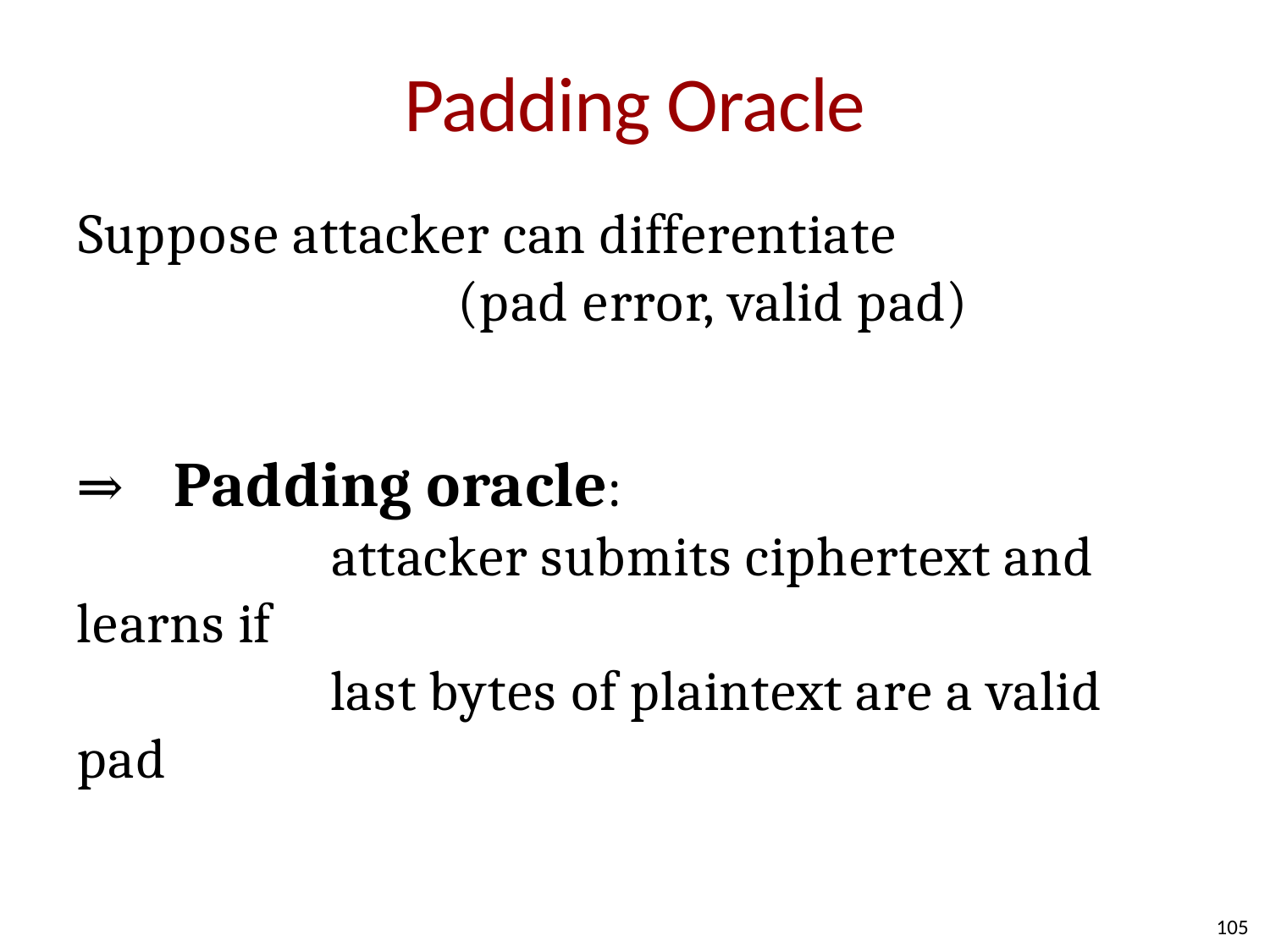

# Padding Oracle
Suppose attacker can differentiate					(pad error, valid pad)

⇒    Padding oracle:
		attacker submits ciphertext and learns if
		last bytes of plaintext are a valid pad

105